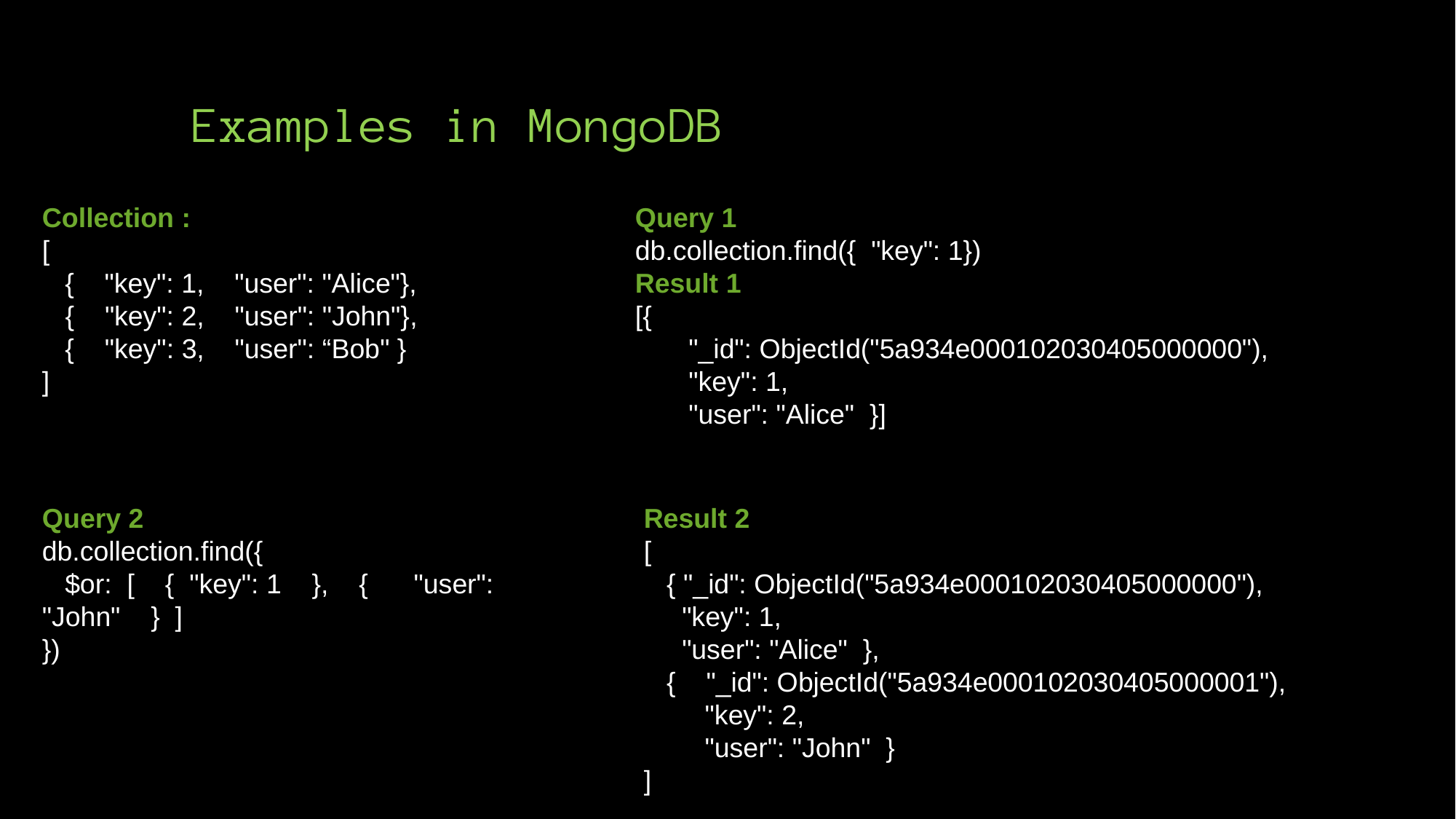

# Examples in MongoDB
Collection :
[
   {    "key": 1,    "user": "Alice"},
   {    "key": 2,    "user": "John"},
   {    "key": 3,    "user": “Bob" }
]
Query 1
db.collection.find({  "key": 1})
Result 1
[{
       "_id": ObjectId("5a934e000102030405000000"),
       "key": 1,
       "user": "Alice"  }]
Query 2
db.collection.find({
   $or:  [    {  "key": 1    },    {      "user": "John"    }  ]
})
Result 2
[
   { "_id": ObjectId("5a934e000102030405000000"),
     "key": 1,
     "user": "Alice"  },
   {    "_id": ObjectId("5a934e000102030405000001"),
        "key": 2,
        "user": "John"  }
]